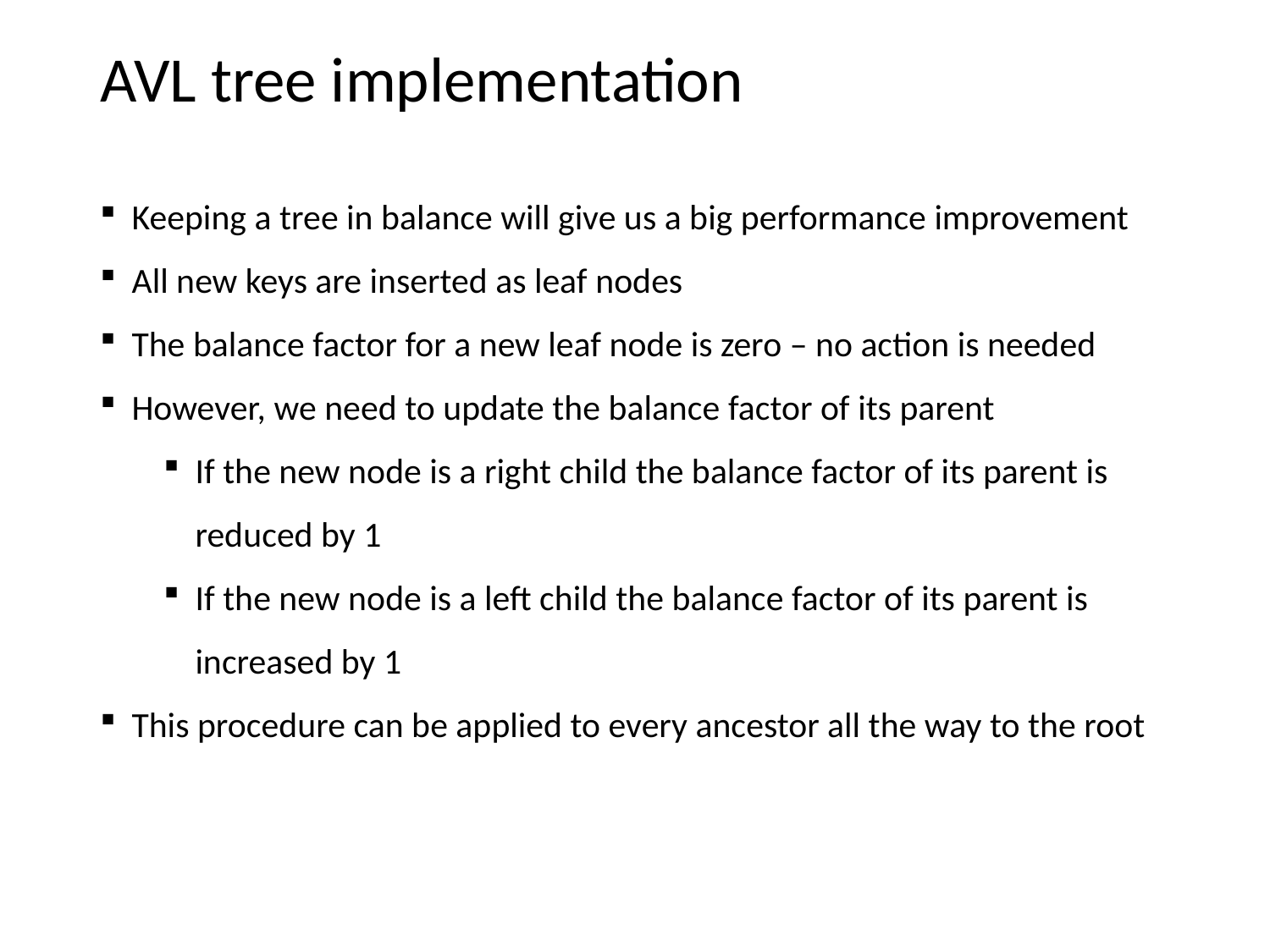

# AVL tree implementation
Keeping a tree in balance will give us a big performance improvement
All new keys are inserted as leaf nodes
The balance factor for a new leaf node is zero – no action is needed
However, we need to update the balance factor of its parent
If the new node is a right child the balance factor of its parent is reduced by 1
If the new node is a left child the balance factor of its parent is increased by 1
This procedure can be applied to every ancestor all the way to the root